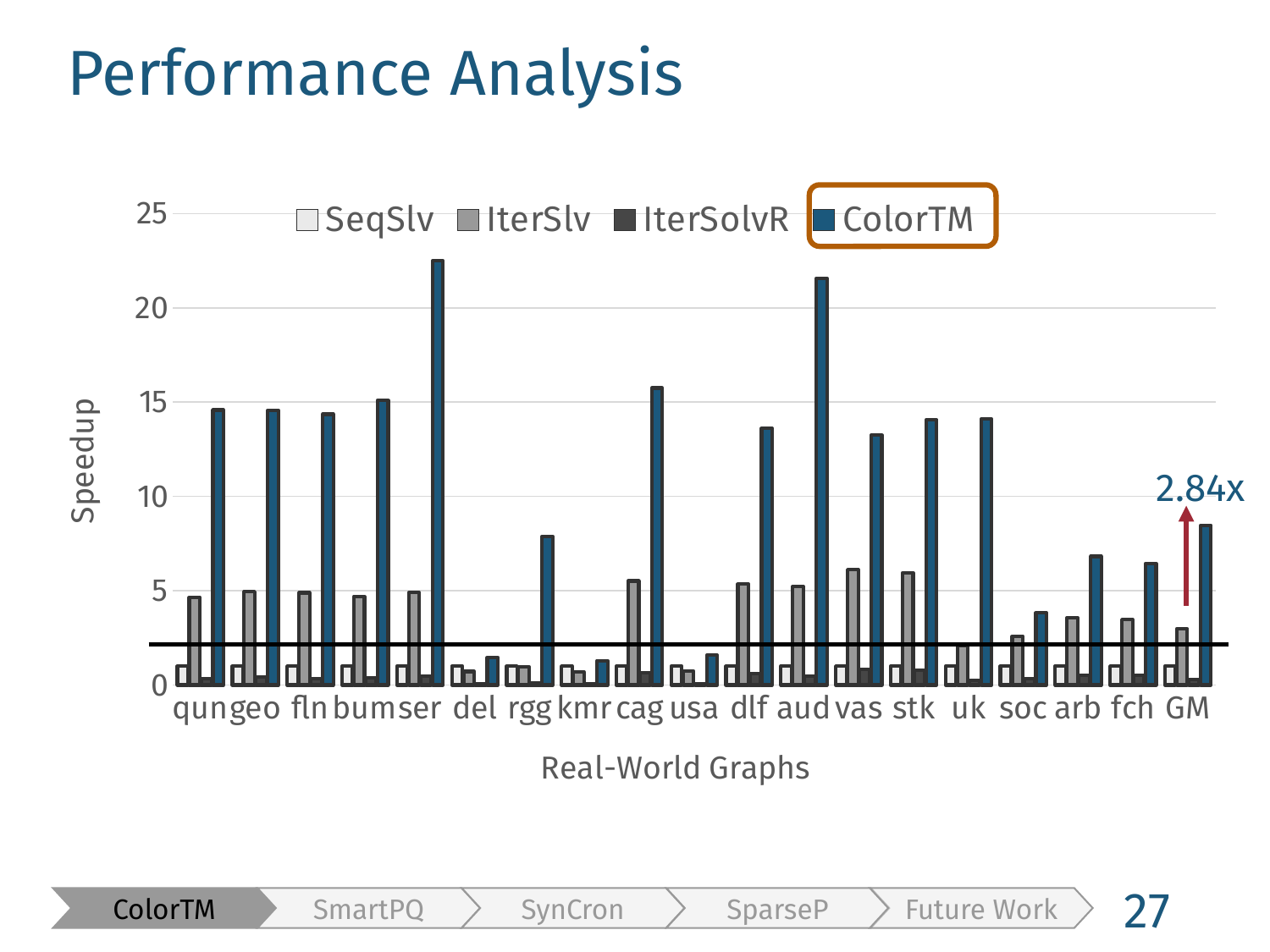

Performance Analysis

### Chart

| Category | SeqSlv | IterSlv | IterSolvR | ColorTM |
|---|---|---|---|---|
| qun | 1.0 | 4.6560834032904985 | 0.3352645623606666 | 14.58155629957531 |
| geo | 1.0 | 4.950063653723744 | 0.4154861287349567 | 14.573744377811096 |
| fln | 1.0 | 4.886390982205054 | 0.33582963264938986 | 14.360878466406103 |
| bum | 1.0 | 4.704017773858182 | 0.37495369907235926 | 15.097049858480299 |
| ser | 1.0 | 4.898170510807874 | 0.45684077150499786 | 22.48745668745669 |
| del | 1.0 | 0.7163009618537546 | 0.05914444601754337 | 1.4620457904570678 |
| rgg | 1.0 | 0.9696999211087628 | 0.11243927683888902 | 7.882040929422475 |
| kmr | 1.0 | 0.6965208997793624 | 0.0659004985723409 | 1.294750174311868 |
| cag | 1.0 | 5.518639302783244 | 0.665623530617412 | 15.749197689345316 |
| usa | 1.0 | 0.7390586759061955 | 0.05723028278775884 | 1.5751147410646527 |
| dlf | 1.0 | 5.351145179165127 | 0.5995649852442664 | 13.615518375787198 |
| aud | 1.0 | 5.226679827963055 | 0.48027107165301447 | 21.56822810590631 |
| vas | 1.0 | 6.11718125190083 | 0.8156799072369034 | 13.255833821519236 |
| stk | 1.0 | 5.951777773223763 | 0.7994372015655739 | 14.060268202943455 |
| uk | 1.0 | 2.078787810794572 | 0.2505861040228329 | 14.097188408737404 |
| soc | 1.0 | 2.5936641897268644 | 0.33606642487084254 | 3.8298441016814513 |
| arb | 1.0 | 3.567319490783492 | 0.5101244797836038 | 6.814447656924567 |
| fch | 1.0 | 3.4685152902458496 | 0.5133055737056692 | 6.444888444888445 |
| GM | 1.0 | 2.982092806698093 | 0.30601786389047936 | 8.46464090807017 |
2.84x

27
ColorTM
SmartPQ
SynCron
SparseP
Future Work